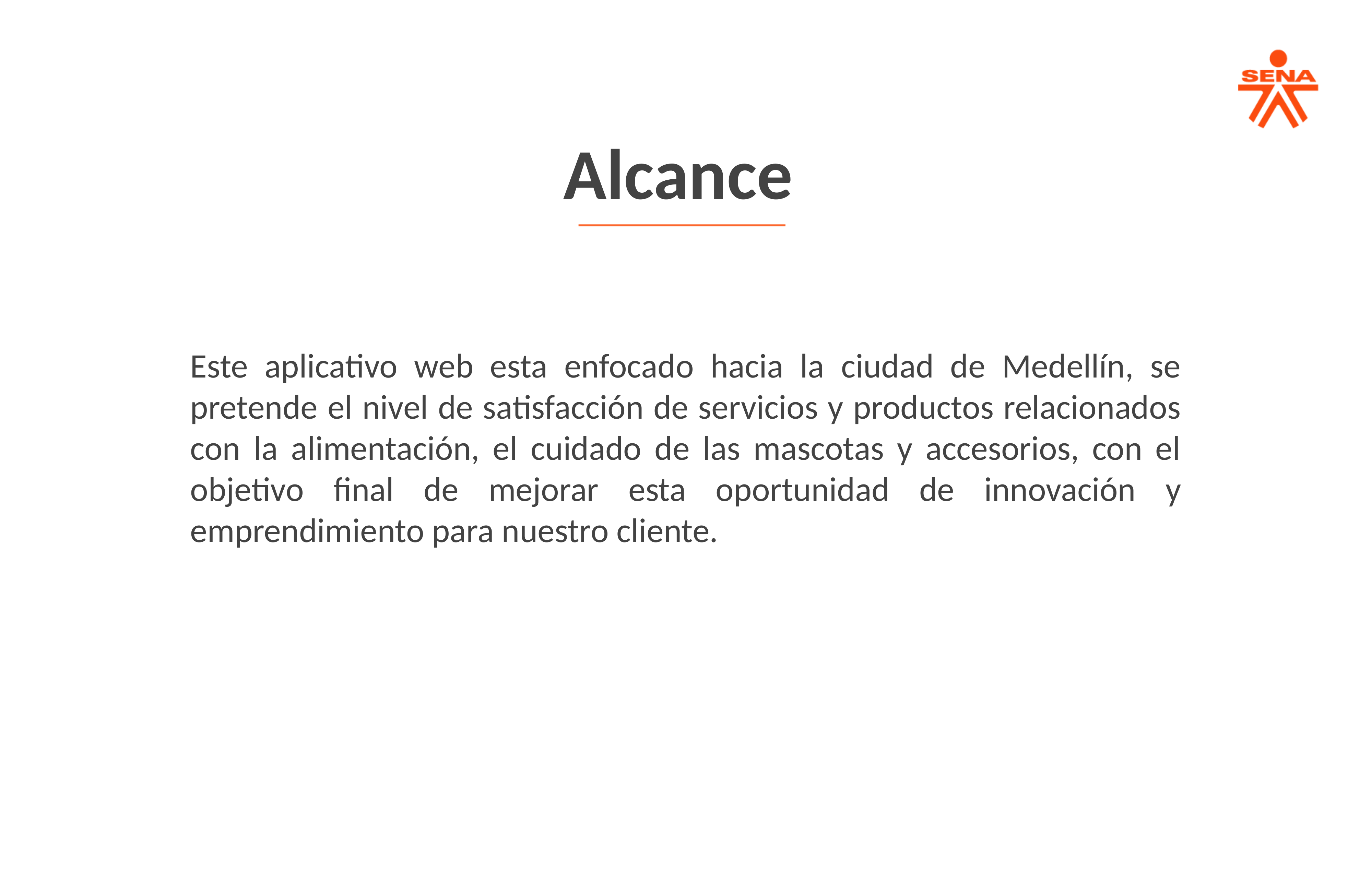

Alcance

Este aplicativo web esta enfocado hacia la ciudad de Medellín, se pretende el nivel de satisfacción de servicios y productos relacionados con la alimentación, el cuidado de las mascotas y accesorios, con el objetivo final de mejorar esta oportunidad de innovación y emprendimiento para nuestro cliente.